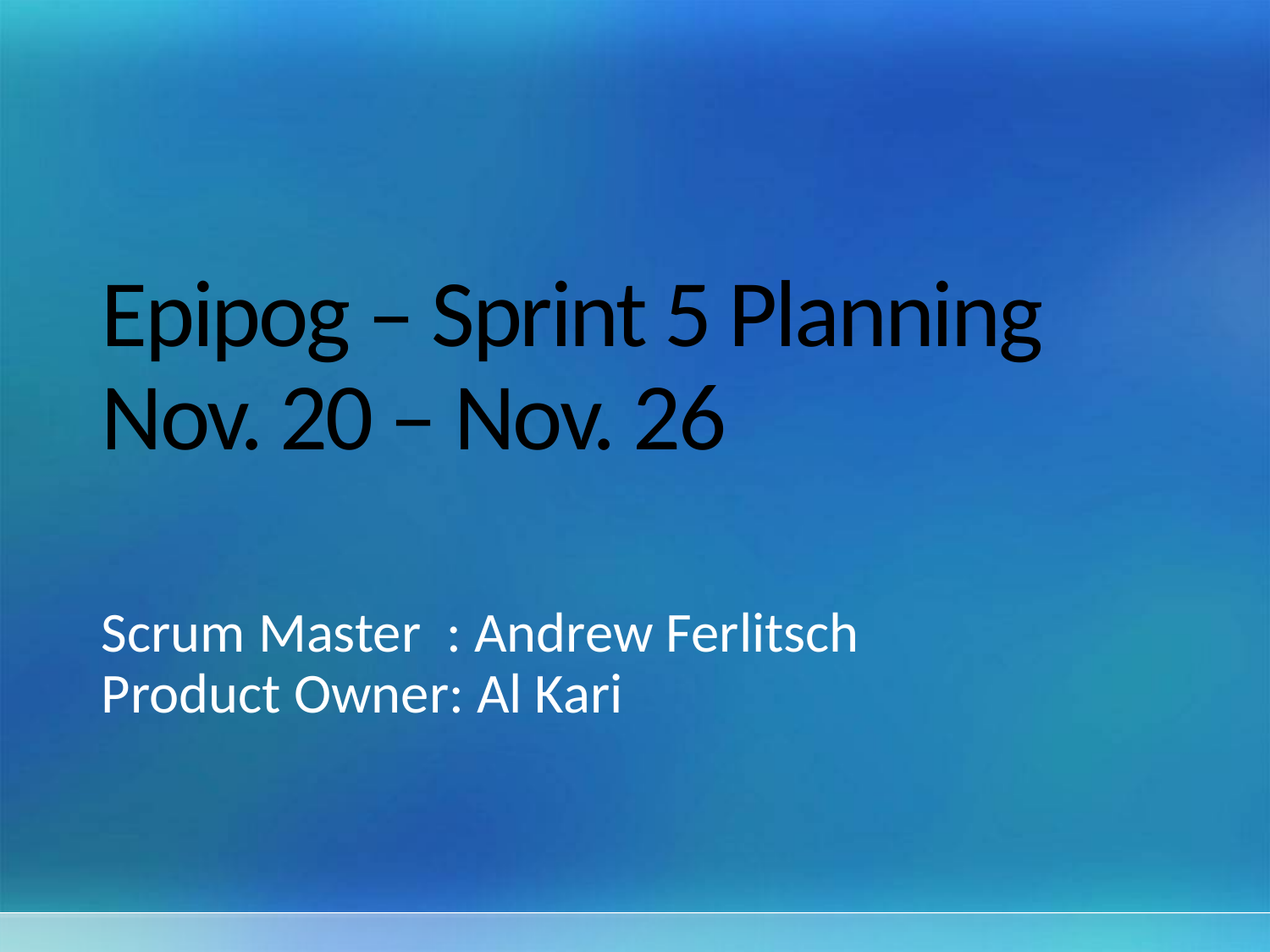

# Epipog – Sprint 5 Planning Nov. 20 – Nov. 26
Scrum Master  : Andrew Ferlitsch
Product Owner: Al Kari